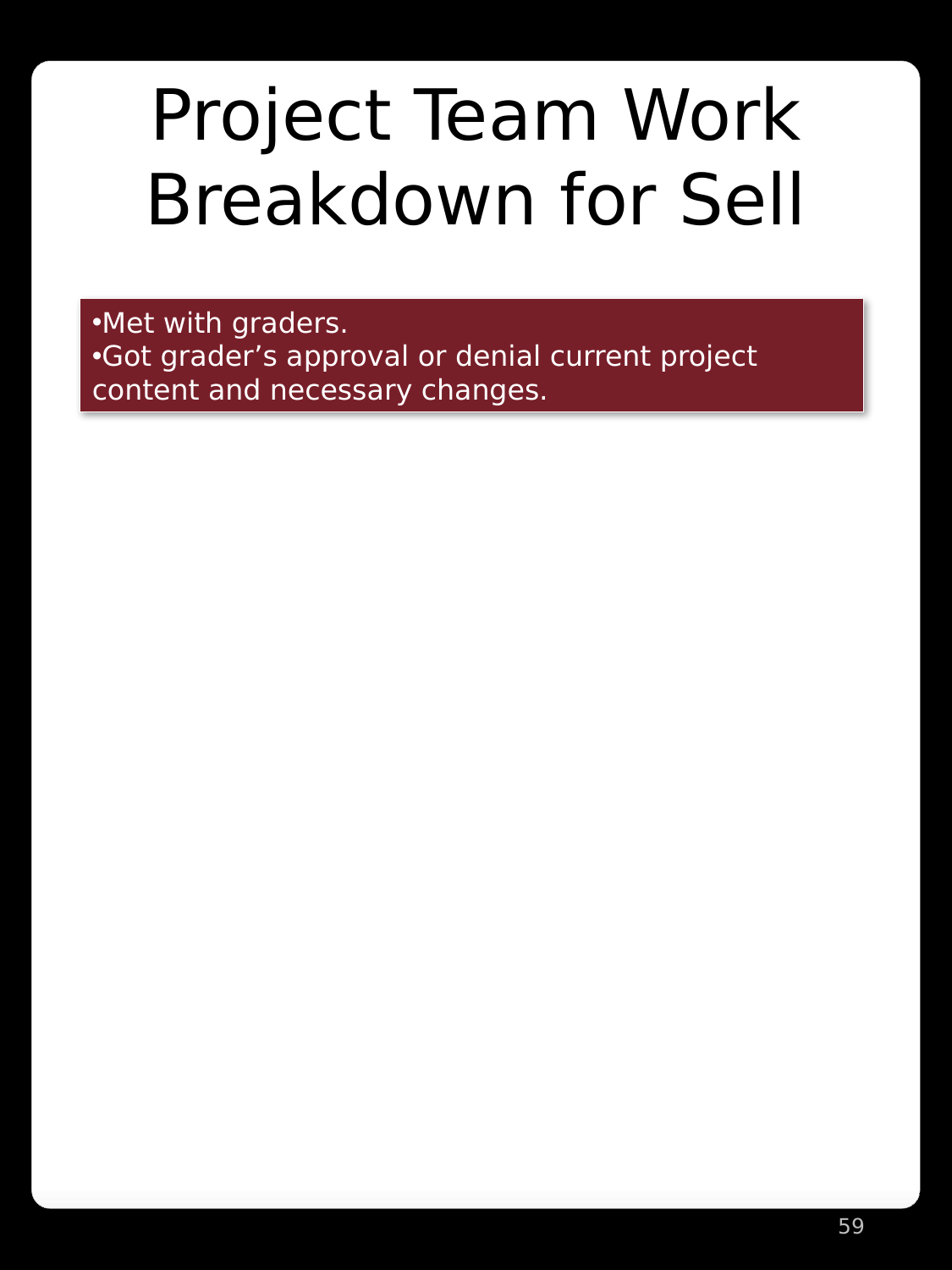

Project Team Work Breakdown for Sell
Met with graders.
Got grader’s approval or denial current project content and necessary changes.
59